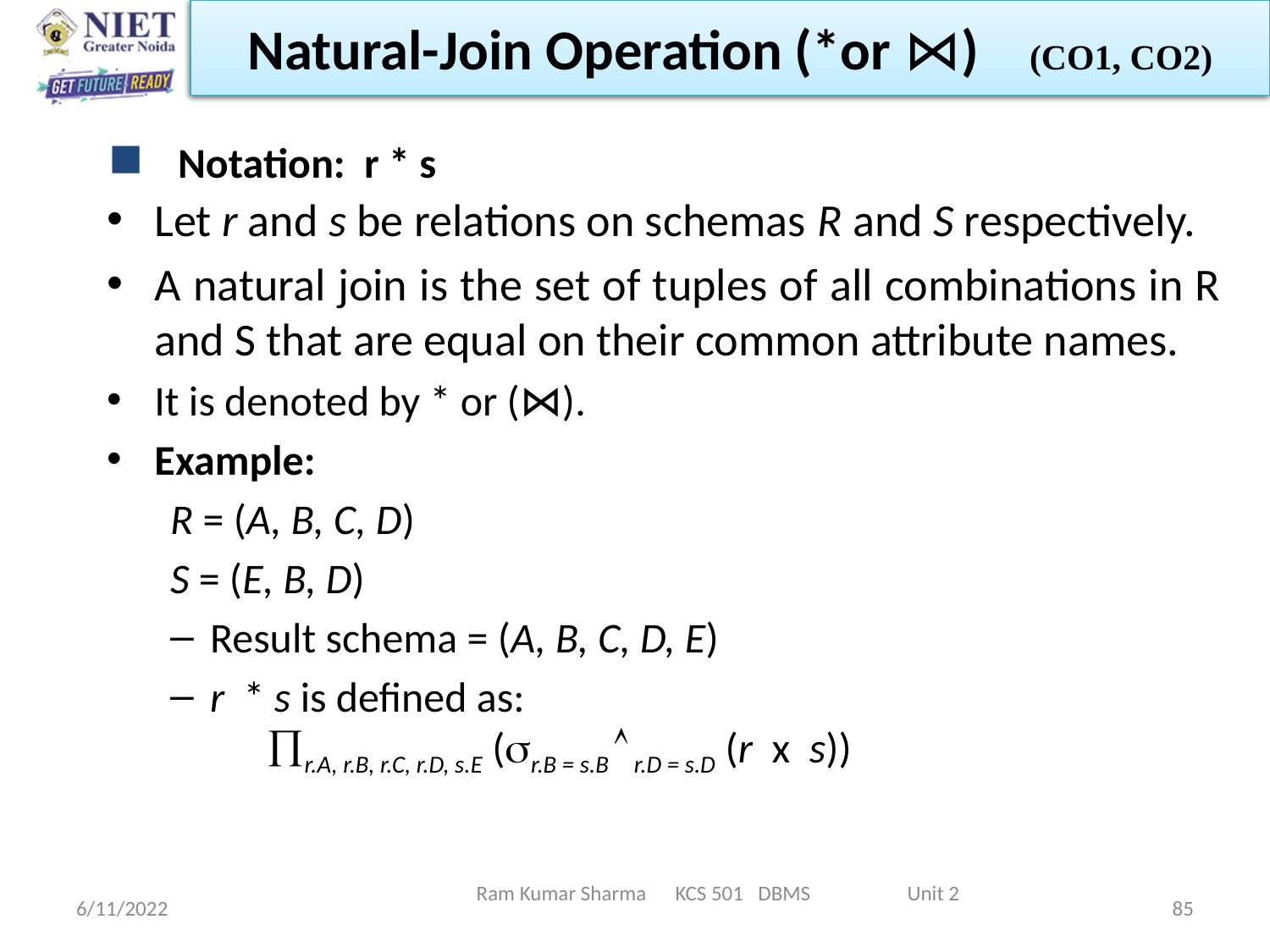

Natural-Join Operation (*or ⋈)    (CO1, CO2)
    Notation:  r * s
Let r and s be relations on schemas R and S respectively.
A natural join is the set of tuples of all combinations in R and S that are equal on their common attribute names.
It is denoted by * or (⋈).
Example:
R = (A, B, C, D)
S = (E, B, D)
Result schema = (A, B, C, D, E)
r  * s is defined as:
      ∏r.A, r.B, r.C, r.D, s.E (σr.B = s.B ∧ r.D = s.D (r  x  s))
Ram Kumar Sharma      KCS 501   DBMS                    Unit 2
6/11/2022
85